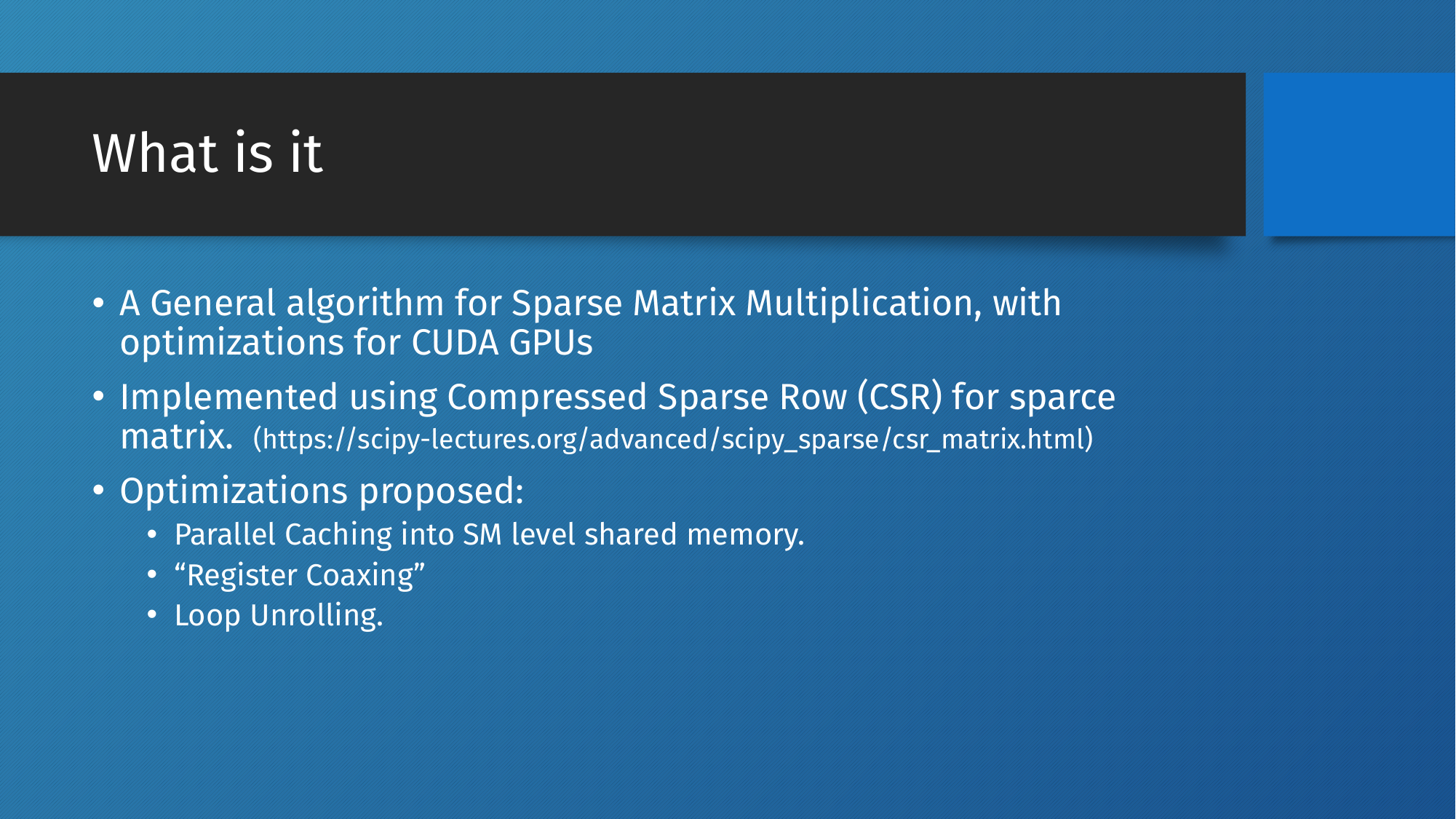

# What is it
A General algorithm for Sparse Matrix Multiplication, with optimizations for CUDA GPUs
Implemented using Compressed Sparse Row (CSR) for sparce matrix.  (https://scipy-lectures.org/advanced/scipy_sparse/csr_matrix.html)
Optimizations proposed:
Parallel Caching into SM level shared memory.
“Register Coaxing”
Loop Unrolling.